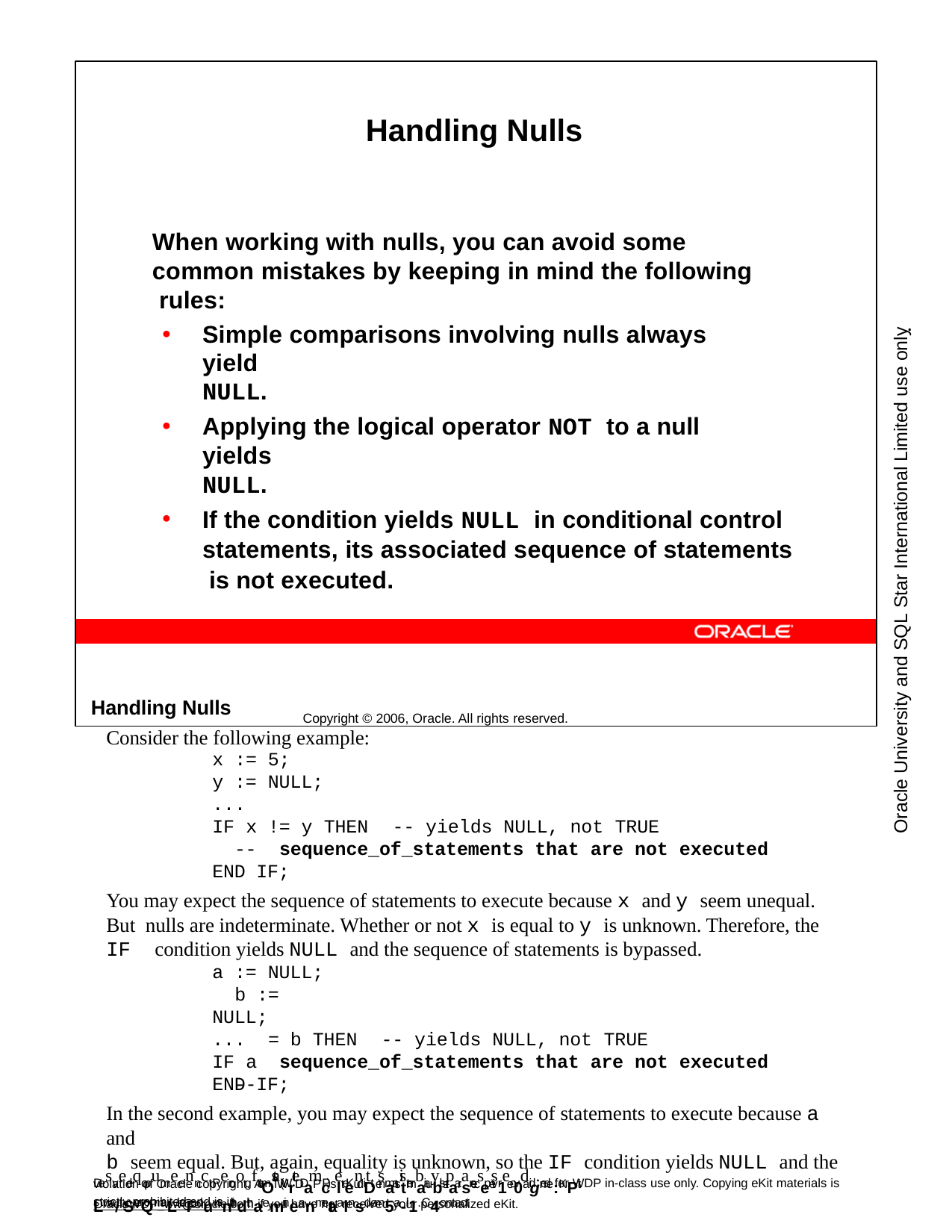

Handling Nulls

When working with nulls, you can avoid some  common mistakes by keeping in mind the following  rules:
Simple comparisons involving nulls always yield
NULL.
Applying the logical operator NOT to a null yields
NULL.
If the condition yields NULL in conditional control  statements, its associated sequence of statements  is not executed.

Copyright © 2006, Oracle. All rights reserved.
Oracle University and SQL Star International Limited use onlyฺ

Handling Nulls
Consider the following example:
x := 5;
y := NULL;
...
IF x
--
!= y THEN	-- yields NULL, not TRUE
sequence_of_statements that are not executed
END IF;
You may expect the sequence of statements to execute because x and y seem unequal. But  nulls are indeterminate. Whether or not x is equal to y is unknown. Therefore, the IF  condition yields NULL and the sequence of statements is bypassed.
a := NULL;   b := NULL;
...
IF a
--
= b THEN	-- yields NULL, not TRUE
sequence_of_statements that are not executed
END IF;
In the second example, you may expect the sequence of statements to execute because a and
b seem equal. But, again, equality is unknown, so the IF condition yields NULL and the
Desveelqopumeennct Peroogframsta(WteDmP) eeKnitt smaisterbiaylspaarespsreovdid.ed for WDP in-class use only. Copying eKit materials is strictly prohibited and is in
violation of Oracle copyright. AlOl WrDaPcslteudDenatstmaubstarseceeiv1e0agn e:KPit Lwa/tSerQmaLrkeFduwnithdthaemir neanmetaalnsd em5a-il1. C4ontact
OracleWDP_ww@oracle.com if you have not received your personalized eKit.